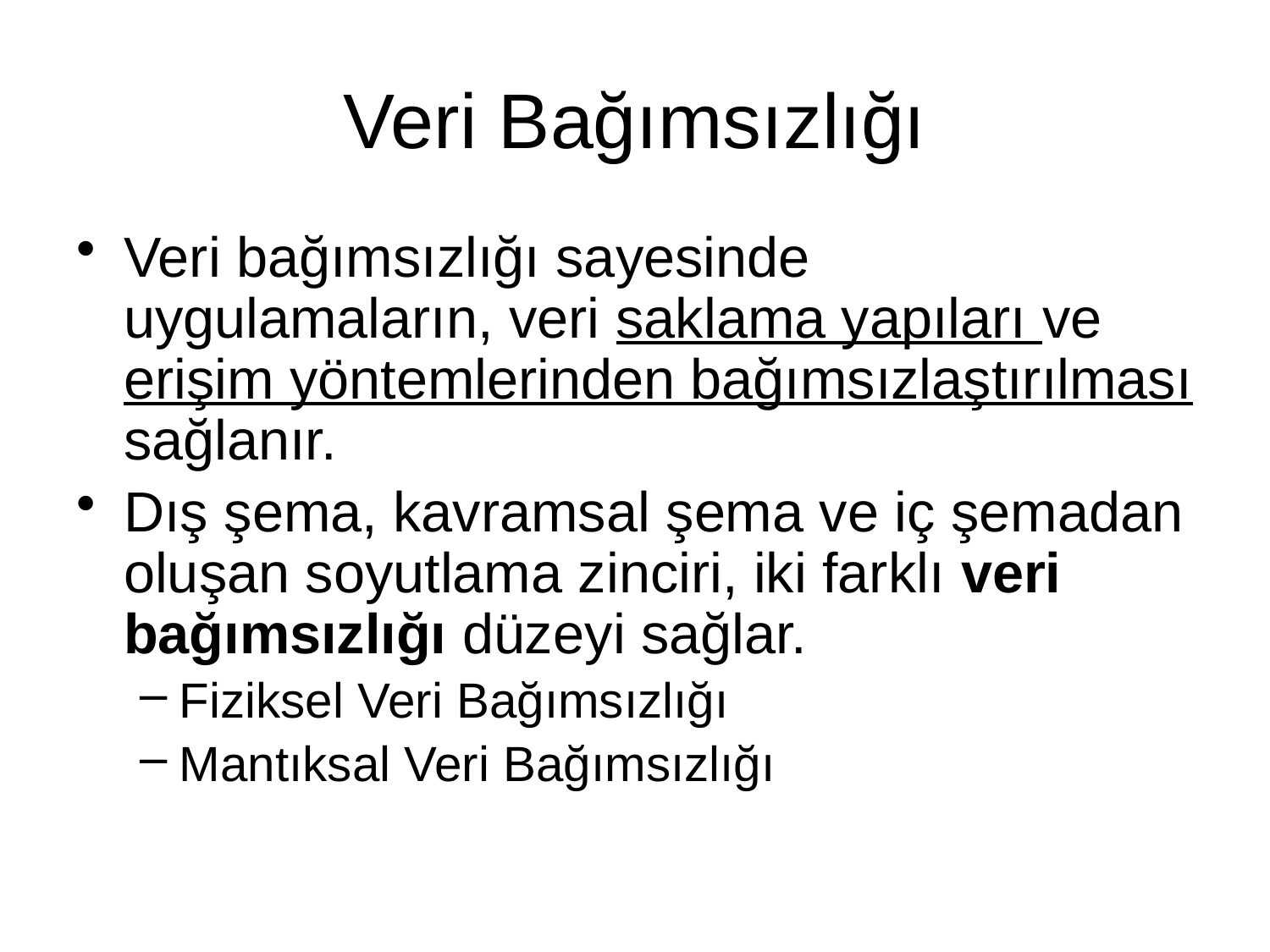

# Veri Bağımsızlığı
Veri bağımsızlığı sayesinde uygulamaların, veri saklama yapıları ve erişim yöntemlerinden bağımsızlaştırılması sağlanır.
Dış şema, kavramsal şema ve iç şemadan oluşan soyutlama zinciri, iki farklı veri bağımsızlığı düzeyi sağlar.
Fiziksel Veri Bağımsızlığı
Mantıksal Veri Bağımsızlığı